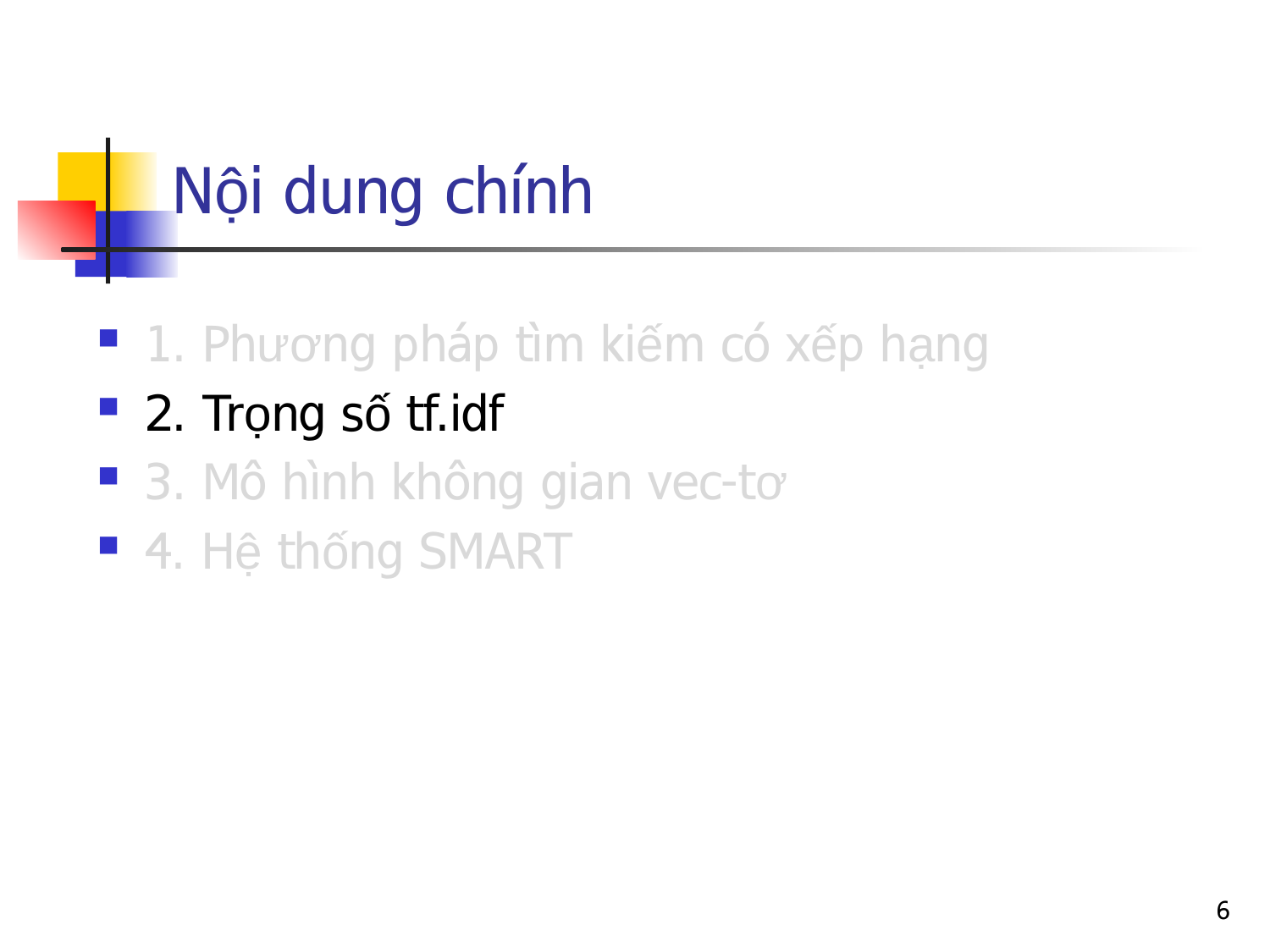

Nội dung chính
1. Phương pháp tìm kiếm có xếp hạng
2. Trọng số tf.idf
3. Mô hình không gian vec-tơ
4. Hệ thống SMART
6